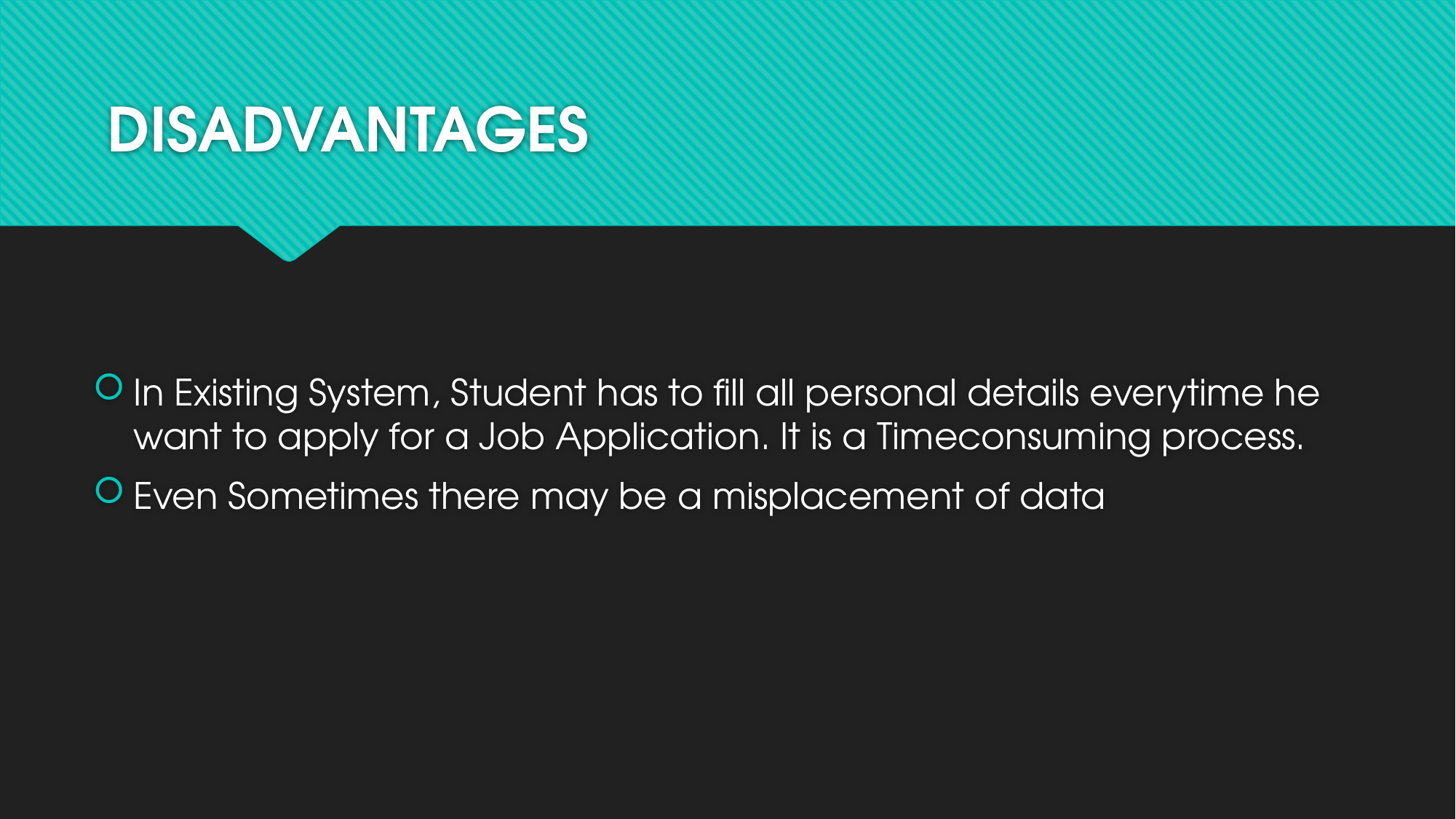

# DISADVANTAGES
In Existing System, Student has to fill all personal details everytime he want to apply for a Job Application. It is a Timeconsuming process.
Even Sometimes there may be a misplacement of data